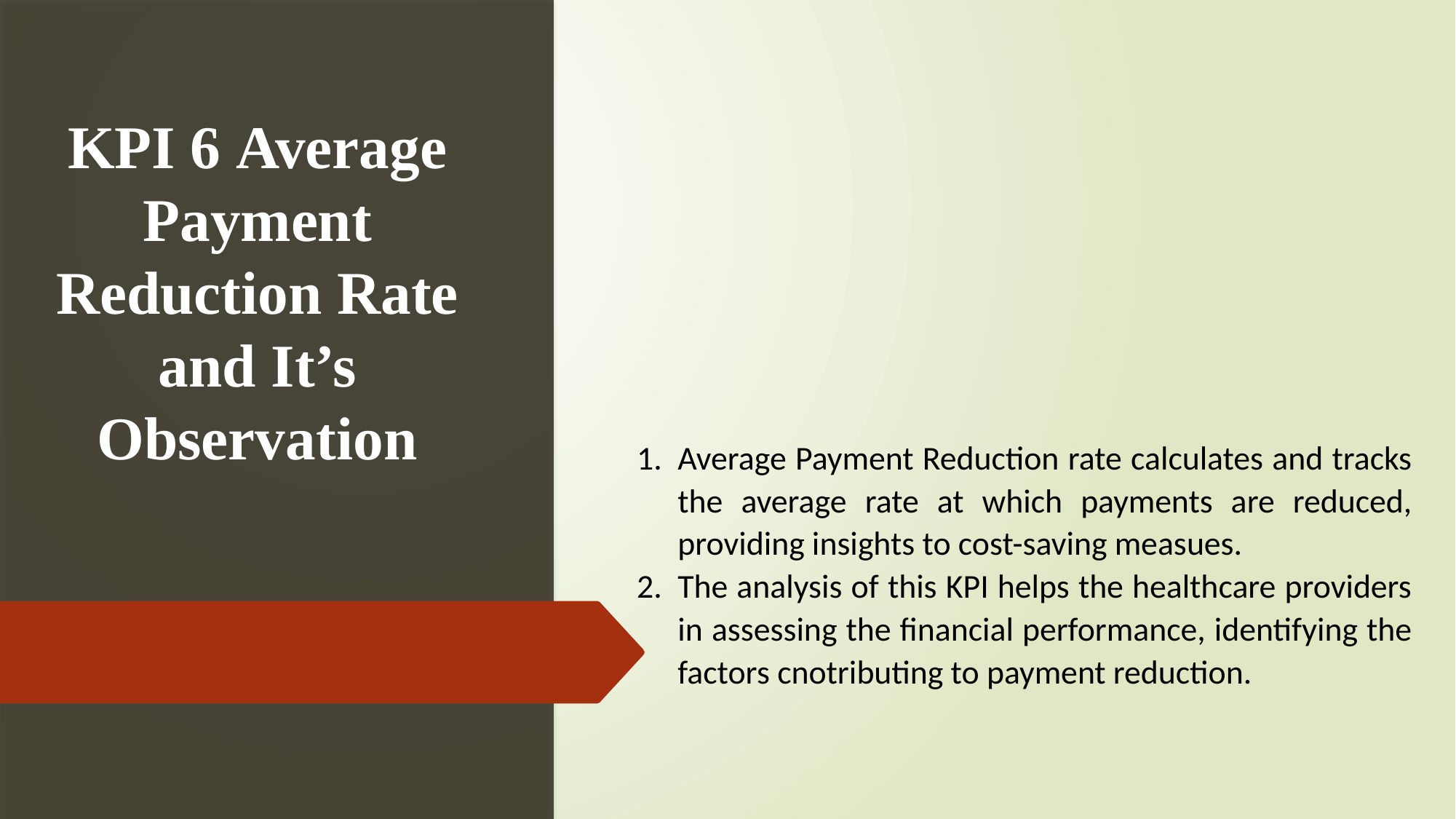

[unsupported chart]

KPI 6 Average Payment Reduction Rate and It’s Observation
Average Payment Reduction rate calculates and tracks the average rate at which payments are reduced, providing insights to cost-saving measues.
The analysis of this KPI helps the healthcare providers in assessing the financial performance, identifying the factors cnotributing to payment reduction.